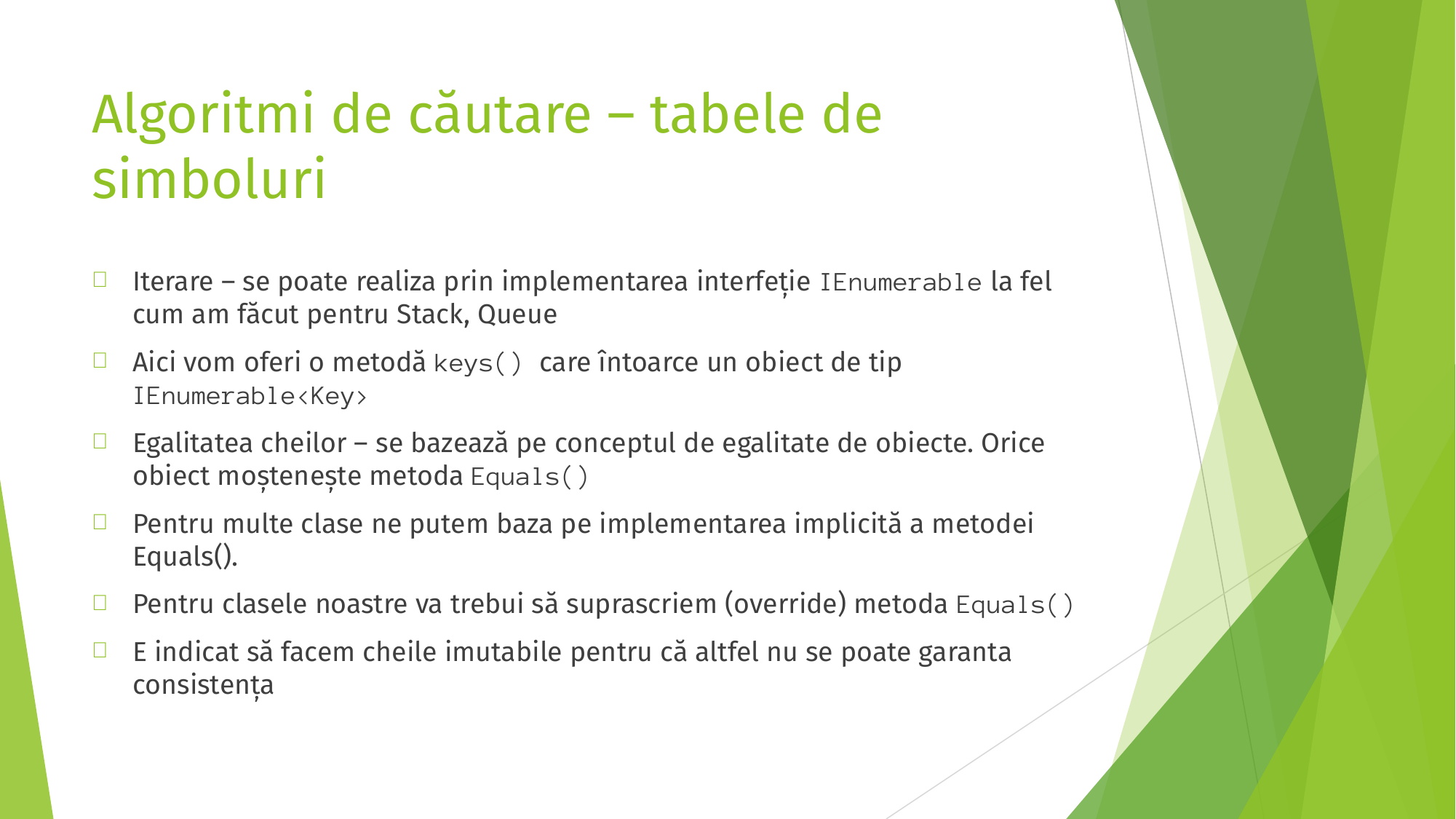

# Algoritmi de căutare – tabele de simboluri
Iterare – se poate realiza prin implementarea interfeție IEnumerable la fel cum am făcut pentru Stack, Queue
Aici vom oferi o metodă keys() care întoarce un obiect de tip IEnumerable<Key>
Egalitatea cheilor – se bazează pe conceptul de egalitate de obiecte. Orice obiect moștenește metoda Equals()
Pentru multe clase ne putem baza pe implementarea implicită a metodei Equals().
Pentru clasele noastre va trebui să suprascriem (override) metoda Equals()
E indicat să facem cheile imutabile pentru că altfel nu se poate garanta consistența